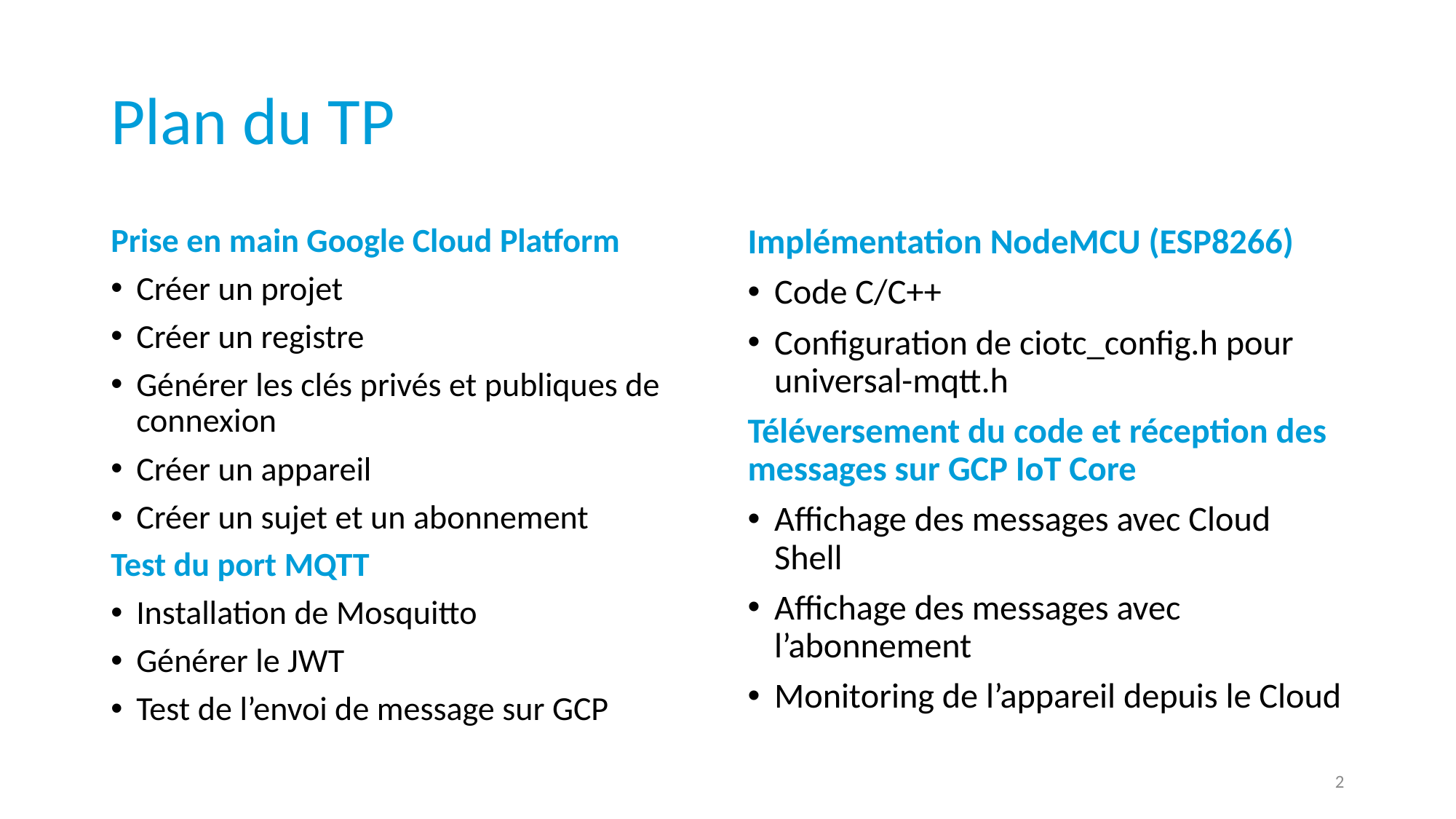

# Plan du TP
Prise en main Google Cloud Platform
Créer un projet
Créer un registre
Générer les clés privés et publiques de connexion
Créer un appareil
Créer un sujet et un abonnement
Test du port MQTT
Installation de Mosquitto
Générer le JWT
Test de l’envoi de message sur GCP

Implémentation NodeMCU (ESP8266)
Code C/C++
Configuration de ciotc_config.h pour universal-mqtt.h
Téléversement du code et réception des messages sur GCP IoT Core
Affichage des messages avec Cloud Shell
Affichage des messages avec l’abonnement
Monitoring de l’appareil depuis le Cloud

2